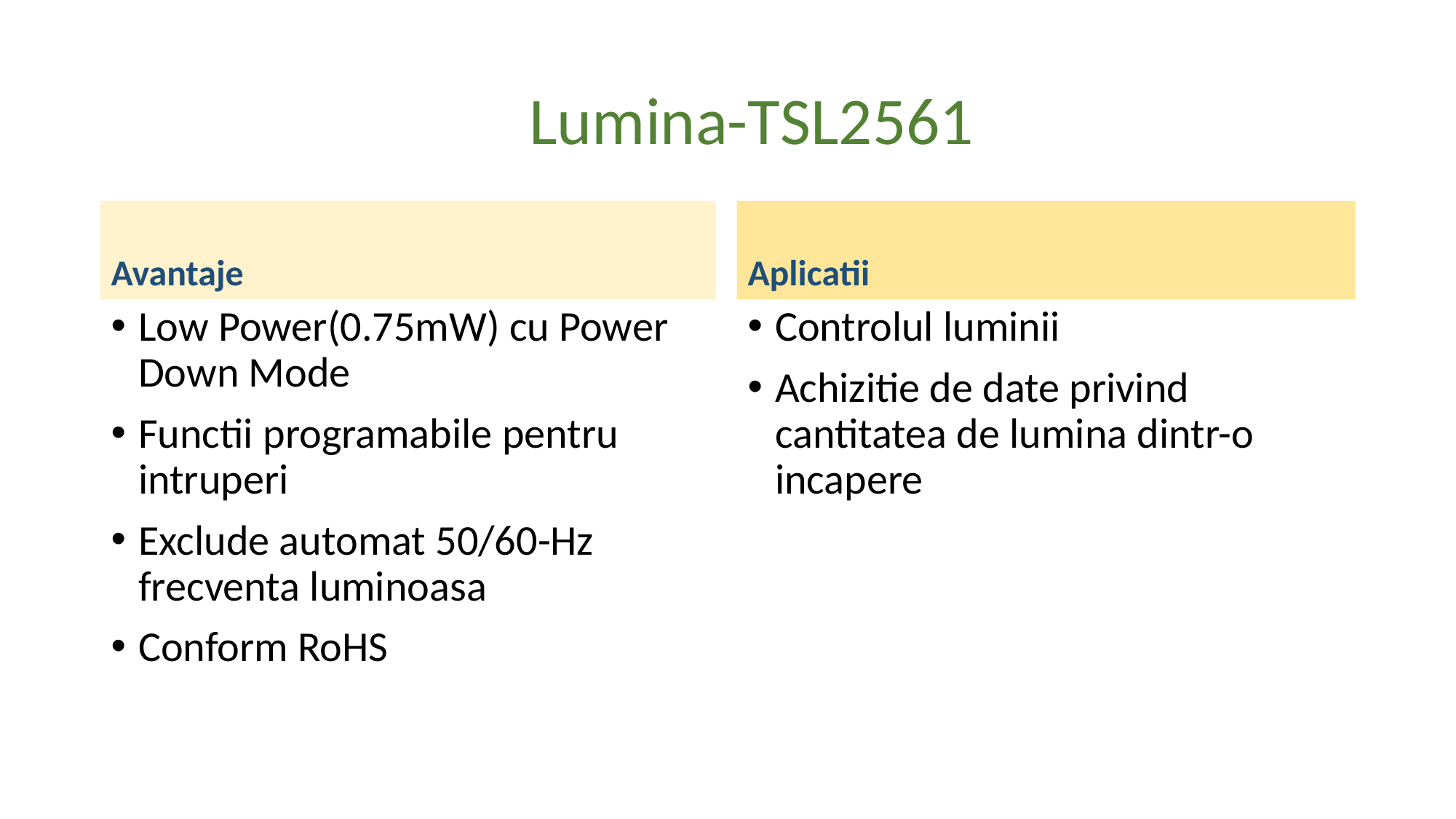

# Lumina-TSL2561
Avantaje
Aplicatii
Low Power(0.75mW) cu Power Down Mode
Functii programabile pentru intruperi
Exclude automat 50/60-Hz frecventa luminoasa
Conform RoHS
Controlul luminii
Achizitie de date privind cantitatea de lumina dintr-o incapere